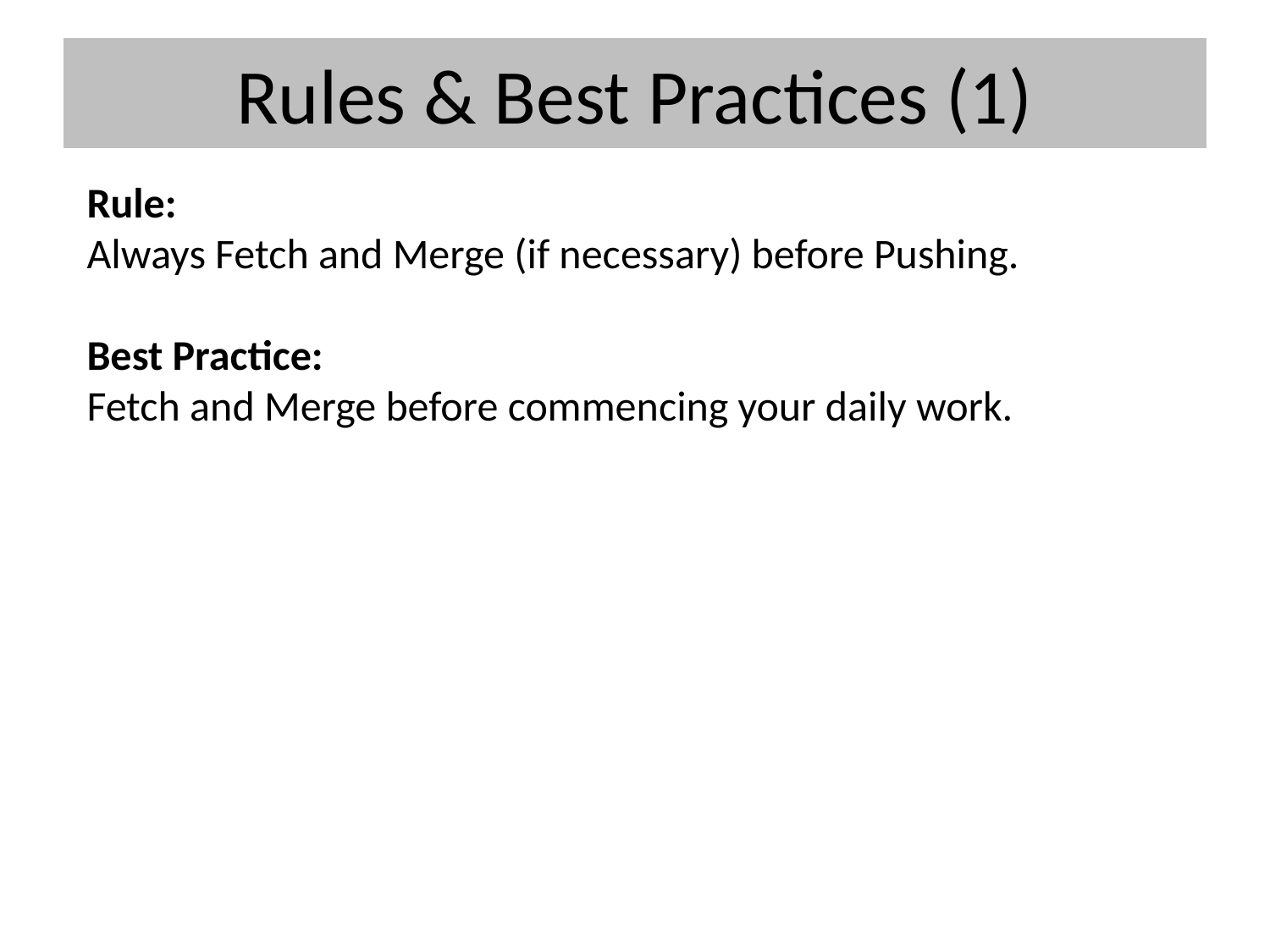

# Rules & Best Practices (1)
Rule:
Always Fetch and Merge (if necessary) before Pushing.

Best Practice:
Fetch and Merge before commencing your daily work.